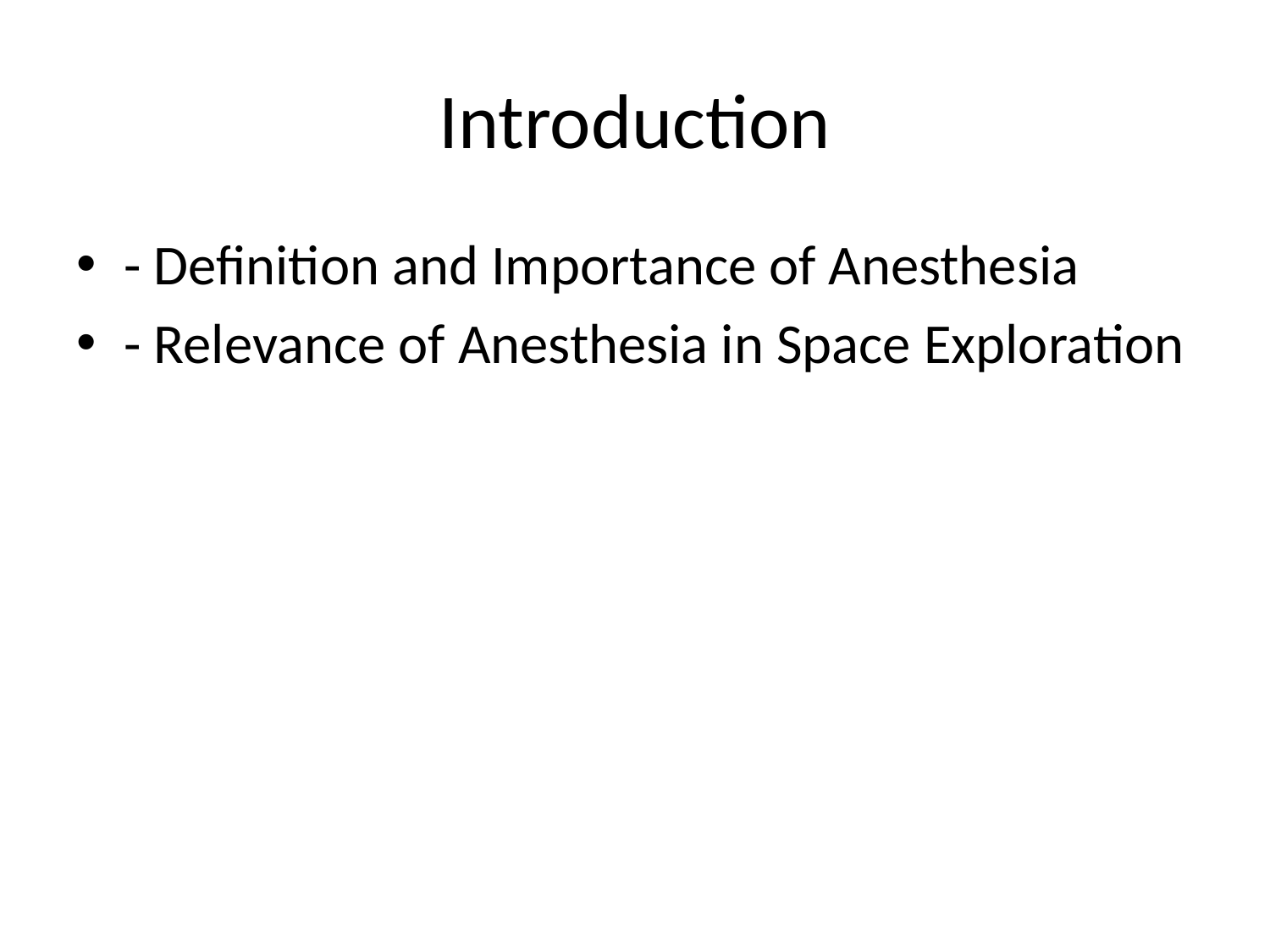

# Introduction
- Definition and Importance of Anesthesia
- Relevance of Anesthesia in Space Exploration